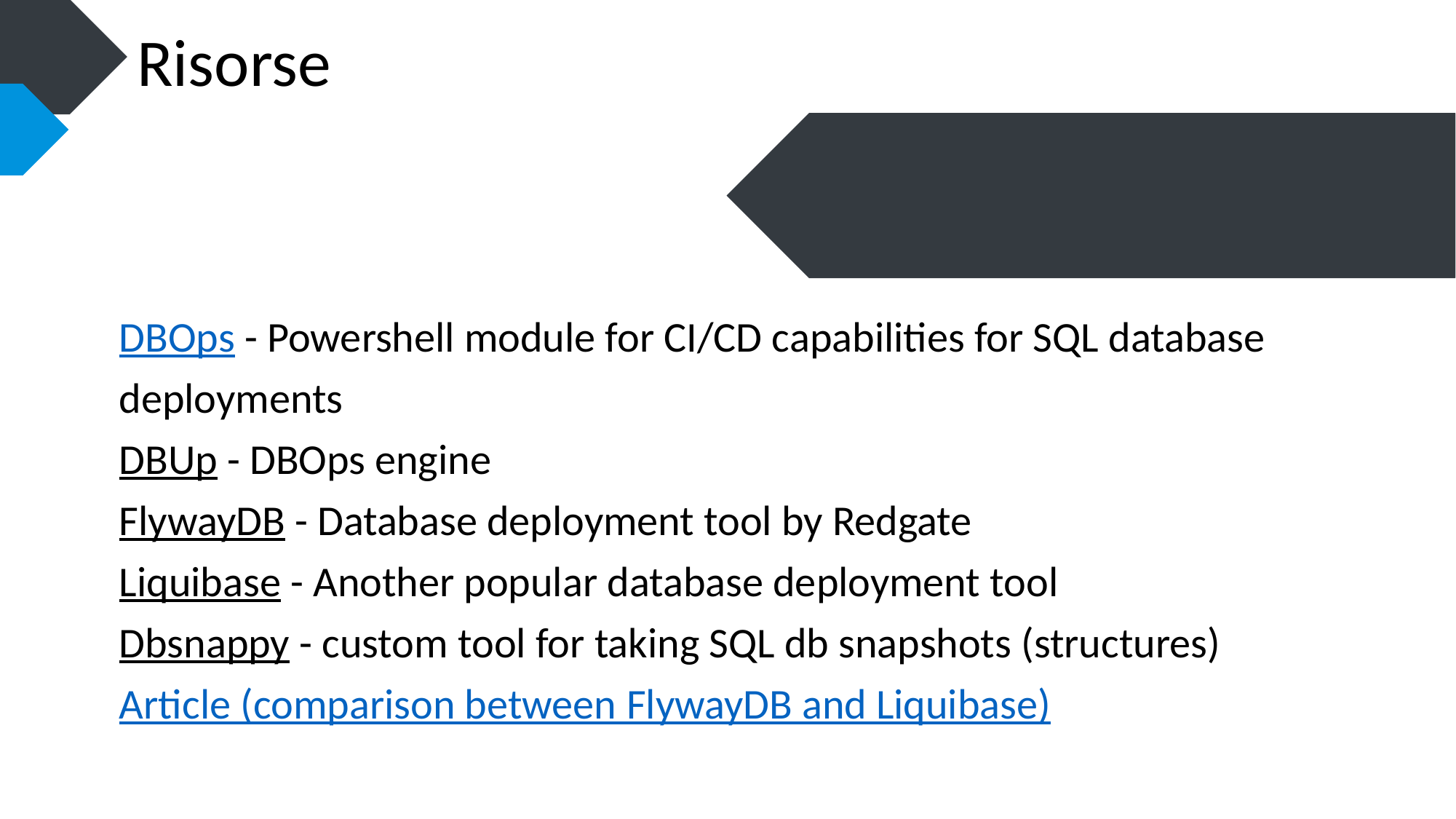

# Risorse
DBOps - Powershell module for CI/CD capabilities for SQL database deployments
DBUp - DBOps engine
FlywayDB - Database deployment tool by Redgate
Liquibase - Another popular database deployment tool
Dbsnappy - custom tool for taking SQL db snapshots (structures)
Article (comparison between FlywayDB and Liquibase)